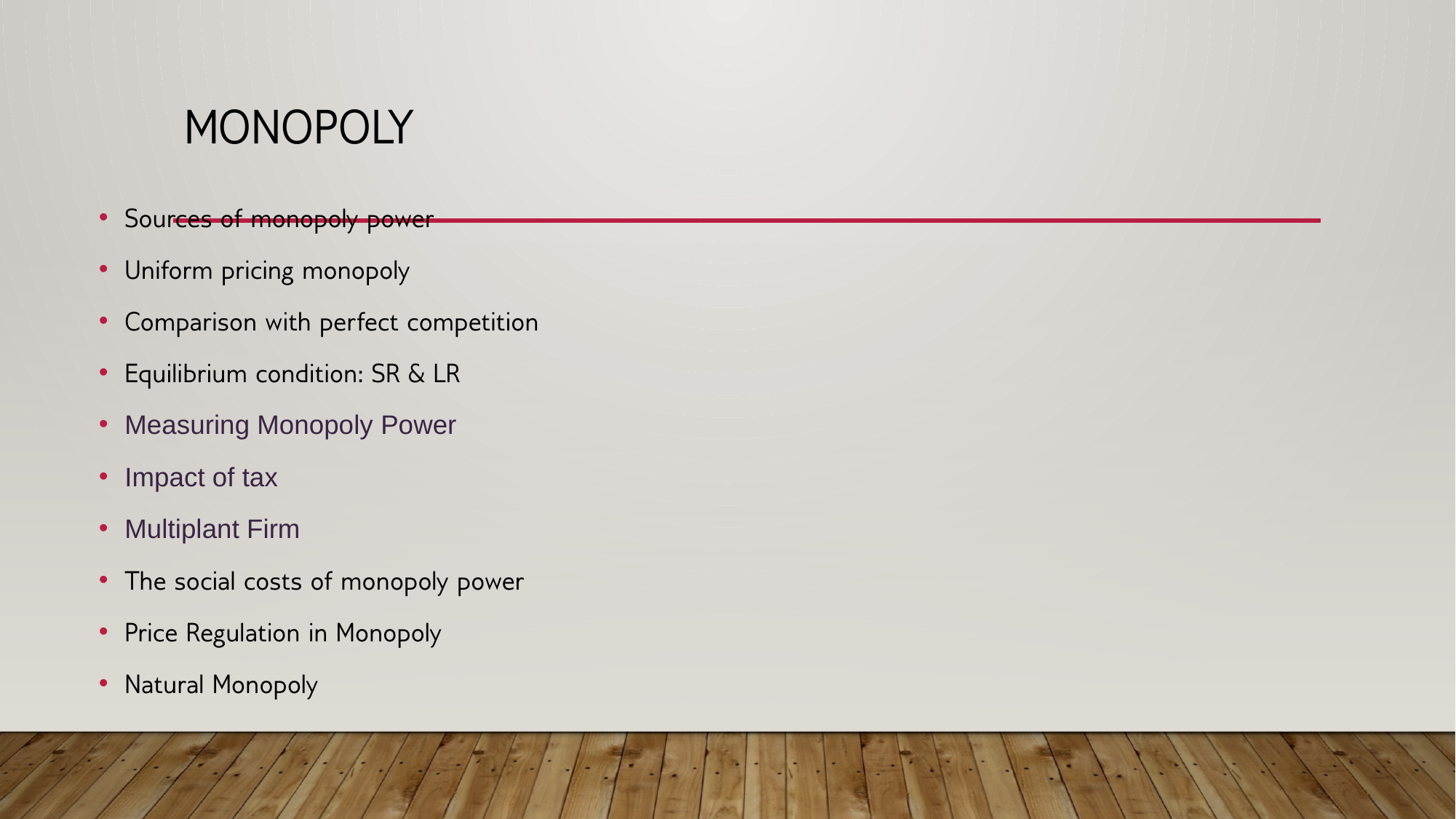

# Monopoly
Sources of monopoly power
Uniform pricing monopoly
Comparison with perfect competition
Equilibrium condition: SR & LR
Measuring Monopoly Power
Impact of tax
Multiplant Firm
The social costs of monopoly power
Price Regulation in Monopoly
Natural Monopoly